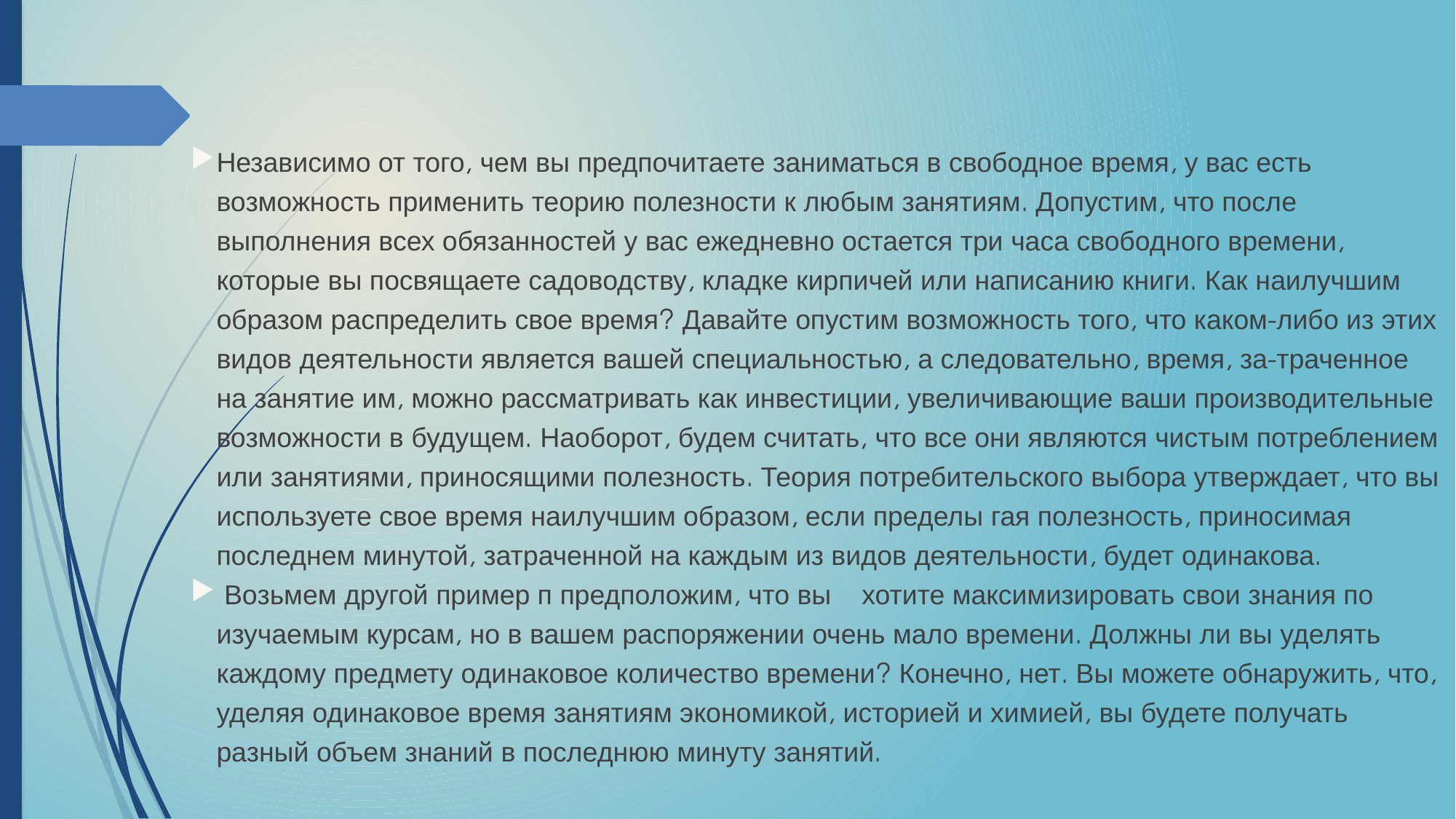

Независимо от того, чем вы предпочитаете заниматься в свободное время, у вас есть возможность применить теорию полезности к любым занятиям. Допустим, что после выполнения всех обязанностей у вас ежедневно остается три часа свободного времени, которые вы посвящаете садоводству, кладке кирпичей или написанию книги. Как наилучшим образом распределить свое время? Давайте опустим возможность того, что каком-либо из этих видов деятельности является вашей специальностью, а следовательно, время, за-траченное на занятие им, можно рассматривать как инвестиции, увеличивающие ваши производительные возможности в будущем. Наоборот, будем считать, что все они являются чистым потреблением или занятиями, приносящими полезность. Теория потребительского выбора утверждает, что вы используете свое время наилучшим образом, если пределы гая полезнoсть, приносимая последнем минутой, затраченной на каждым из видов деятельности, будет одинакова.
 Возьмем другой пример п предположим, что вы    хотите максимизировать свои знания по изучаемым курсам, но в вашем распоряжении очень мало времени. Должны ли вы уделять каждому предмету одинаковое количество времени? Конечно, нет. Вы можете обнаружить, что, уделяя одинаковое время занятиям экономикой, историей и химией, вы будете получать разный объем знаний в последнюю минуту занятий.